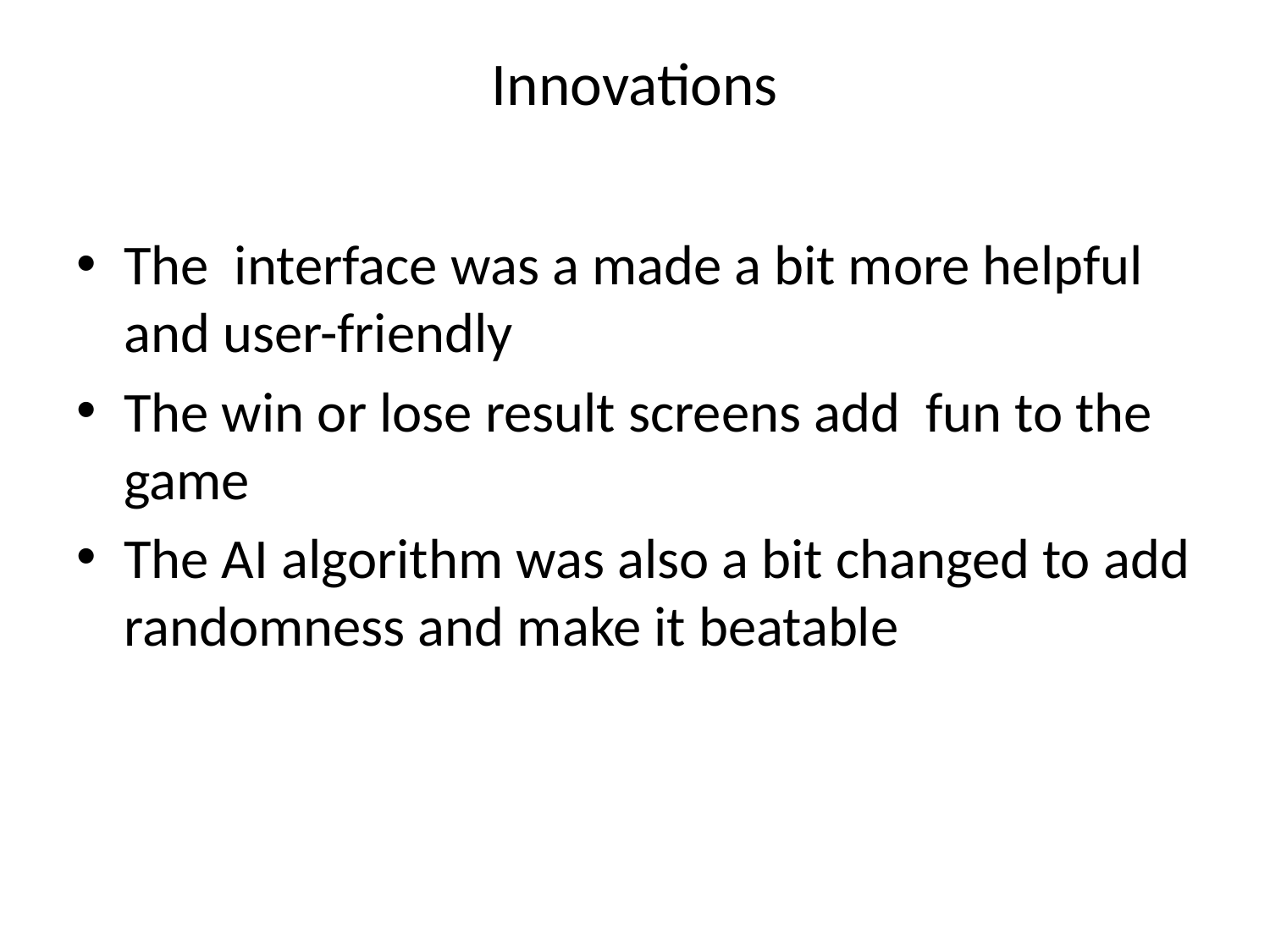

# Innovations
The  interface was a made a bit more helpful and user-friendly
The win or lose result screens add  fun to the game
The AI algorithm was also a bit changed to add randomness and make it beatable